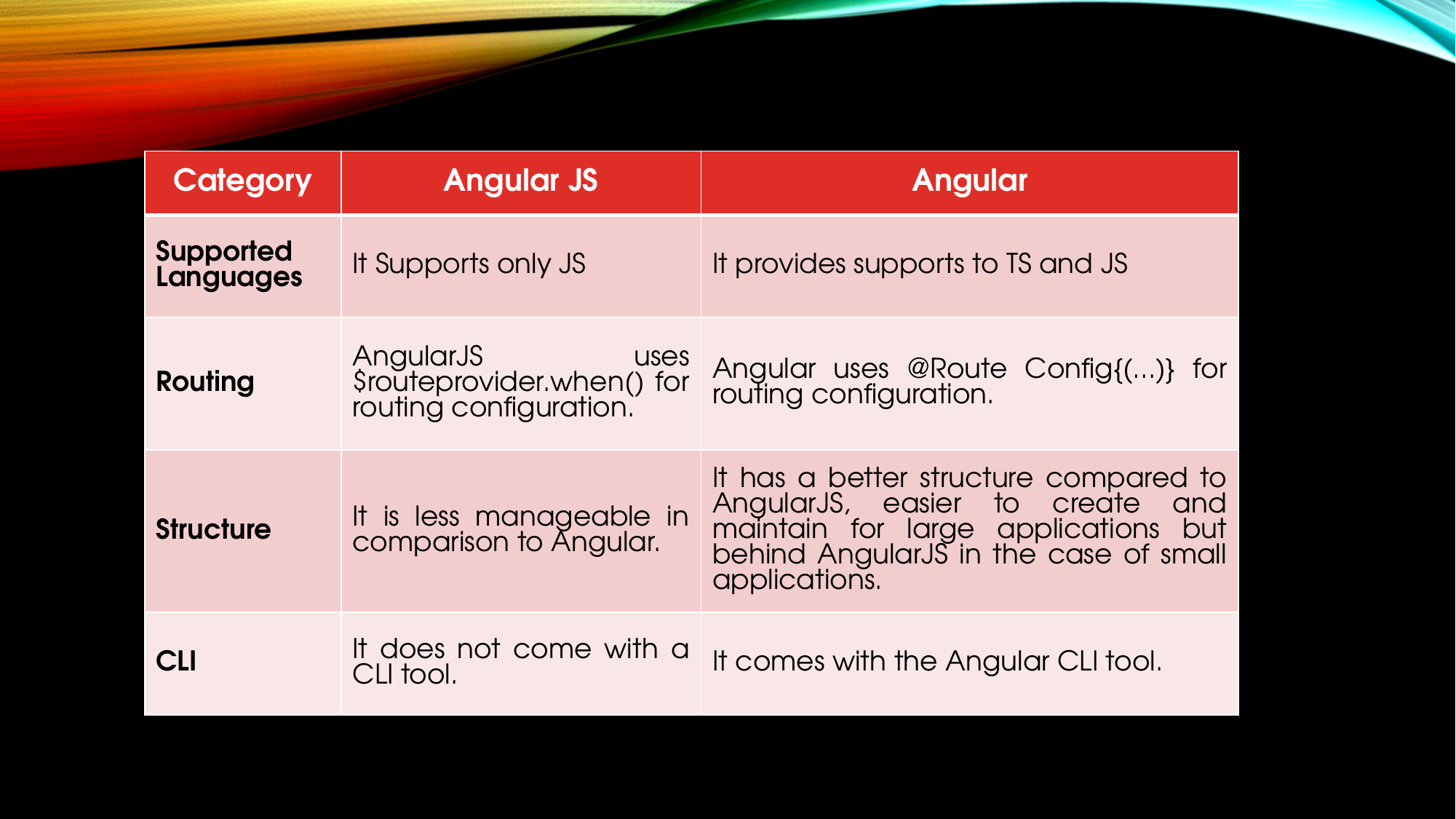

| Category | Angular JS | Angular |
| --- | --- | --- |
| Supported Languages | It Supports only JS | It provides supports to TS and JS |
| Routing | AngularJS uses $routeprovider.when() for routing configuration. | Angular uses @Route Config{(…)} for routing configuration. |
| Structure | It is less manageable in comparison to Angular. | It has a better structure compared to AngularJS, easier to create and maintain for large applications but behind AngularJS in the case of small applications. |
| CLI | It does not come with a CLI tool. | It comes with the Angular CLI tool. |